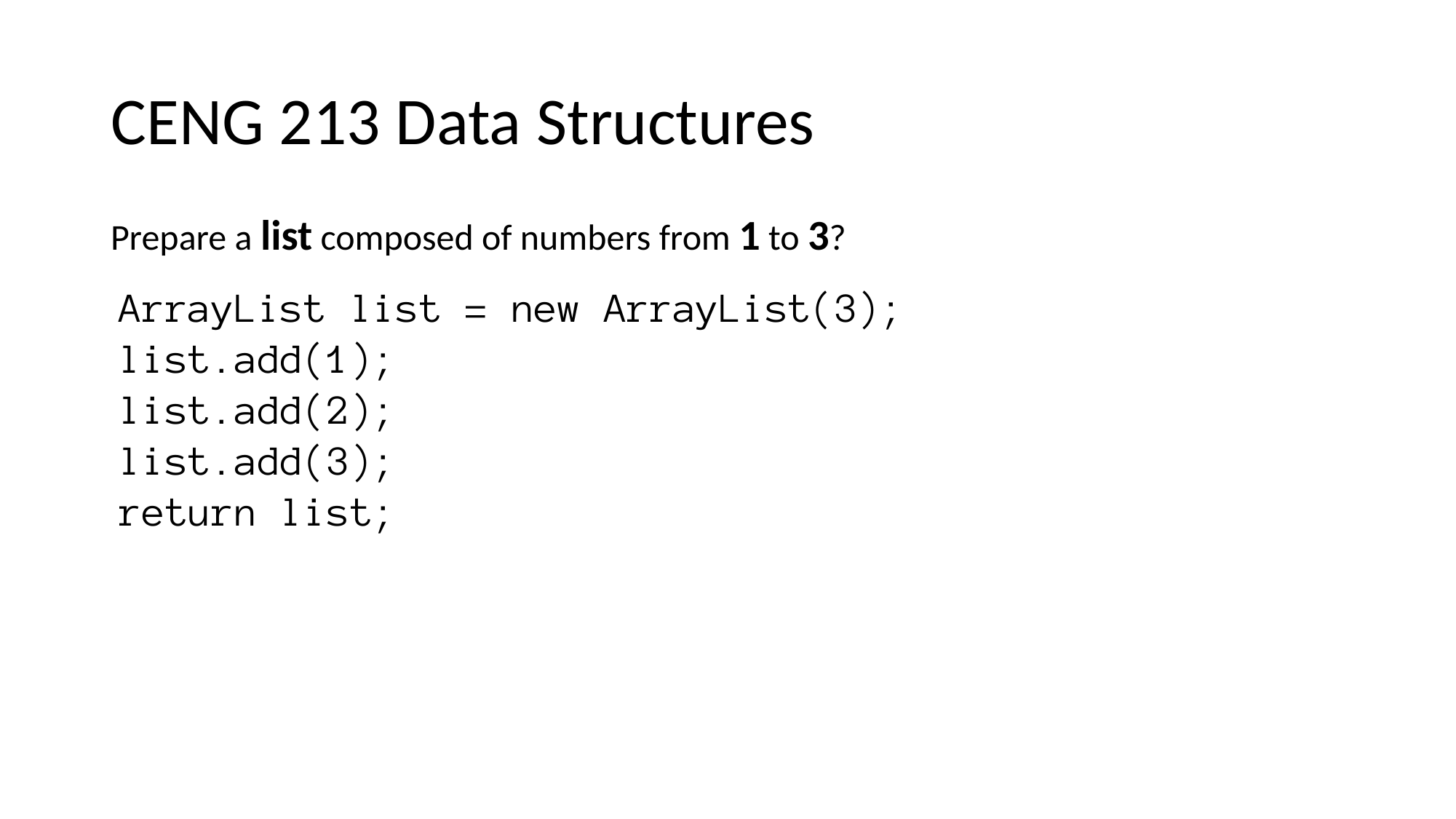

# CENG 213 Data Structures
Prepare a list composed of numbers from 1 to 3?
ArrayList list = new ArrayList(3);
list.add(1);
list.add(2);
list.add(3);
return list;